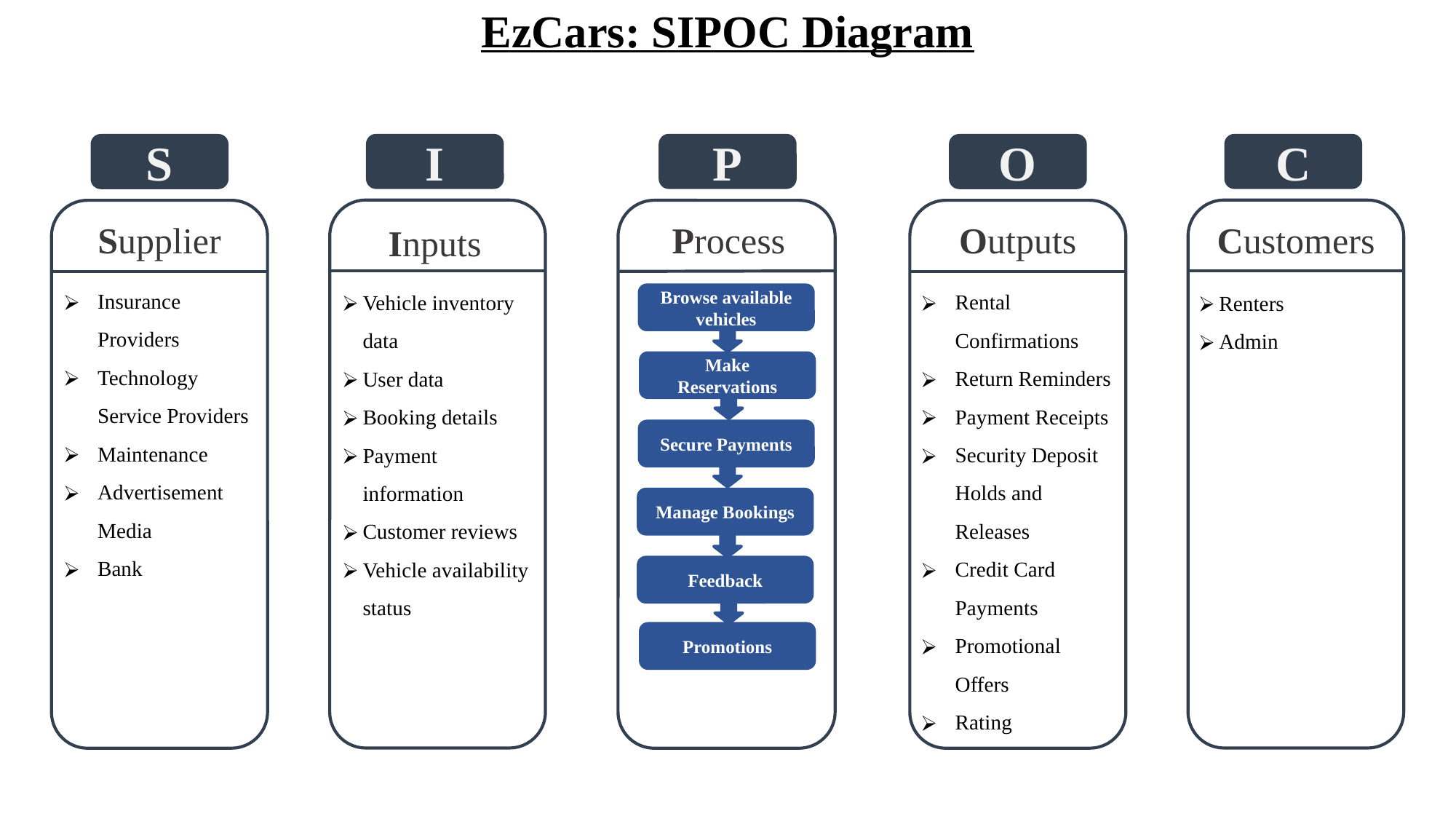

EzCars: SIPOC Diagram
I
P
C
S
O

Process
Customers
Supplier
Outputs
Inputs
Insurance Providers
Technology Service Providers
Maintenance
Advertisement Media
Bank
Rental Confirmations
Return Reminders
Payment Receipts
Security Deposit Holds and Releases
Credit Card Payments
Promotional Offers
Rating
Vehicle inventory data
User data
Booking details
Payment information
Customer reviews
Vehicle availability status
Renters
Admin
Browse available vehicles

Make Reservations

Secure Payments

Manage Bookings

Feedback

Promotions